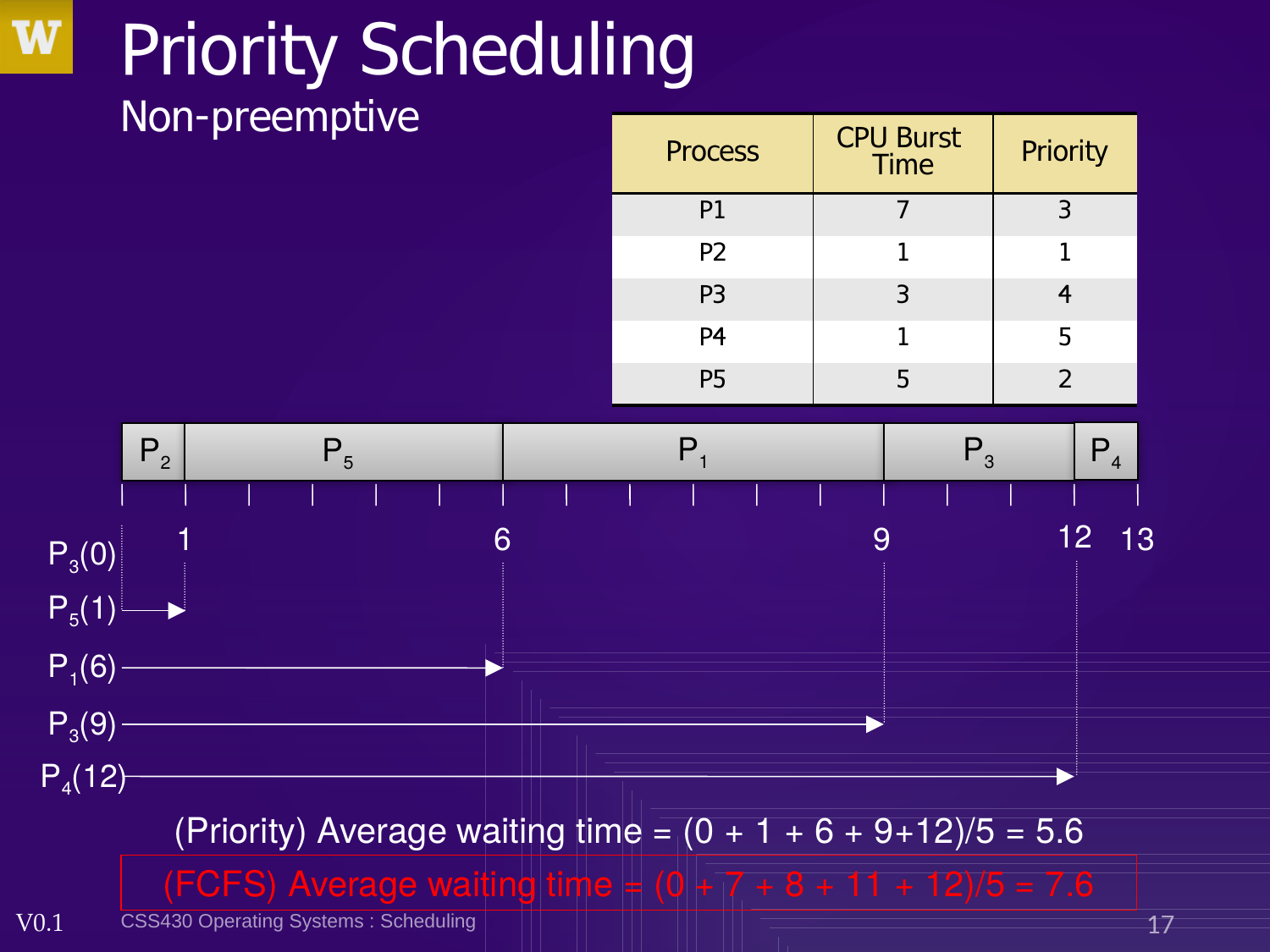

# Priority Scheduling Non-preemptive
| Process | CPU Burst Time | Priority |
| --- | --- | --- |
| P1 | 7 | 3 |
| P2 | 1 | 1 |
| P3 | 3 | 4 |
| P4 | 1 | 5 |
| P5 | 5 | 2 |

P1
P3
P5
P2

P4
12
1
6
9
13

P3(0)

P5(1)

P1(6)

P3(9)

P4(12)

(Priority) Average waiting time = (0 + 1 + 6 + 9+12)/5 = 5.6
(FCFS) Average waiting time = (0 + 7 + 8 + 11 + 12)/5 = 7.6
CSS430 Operating Systems : Scheduling
17